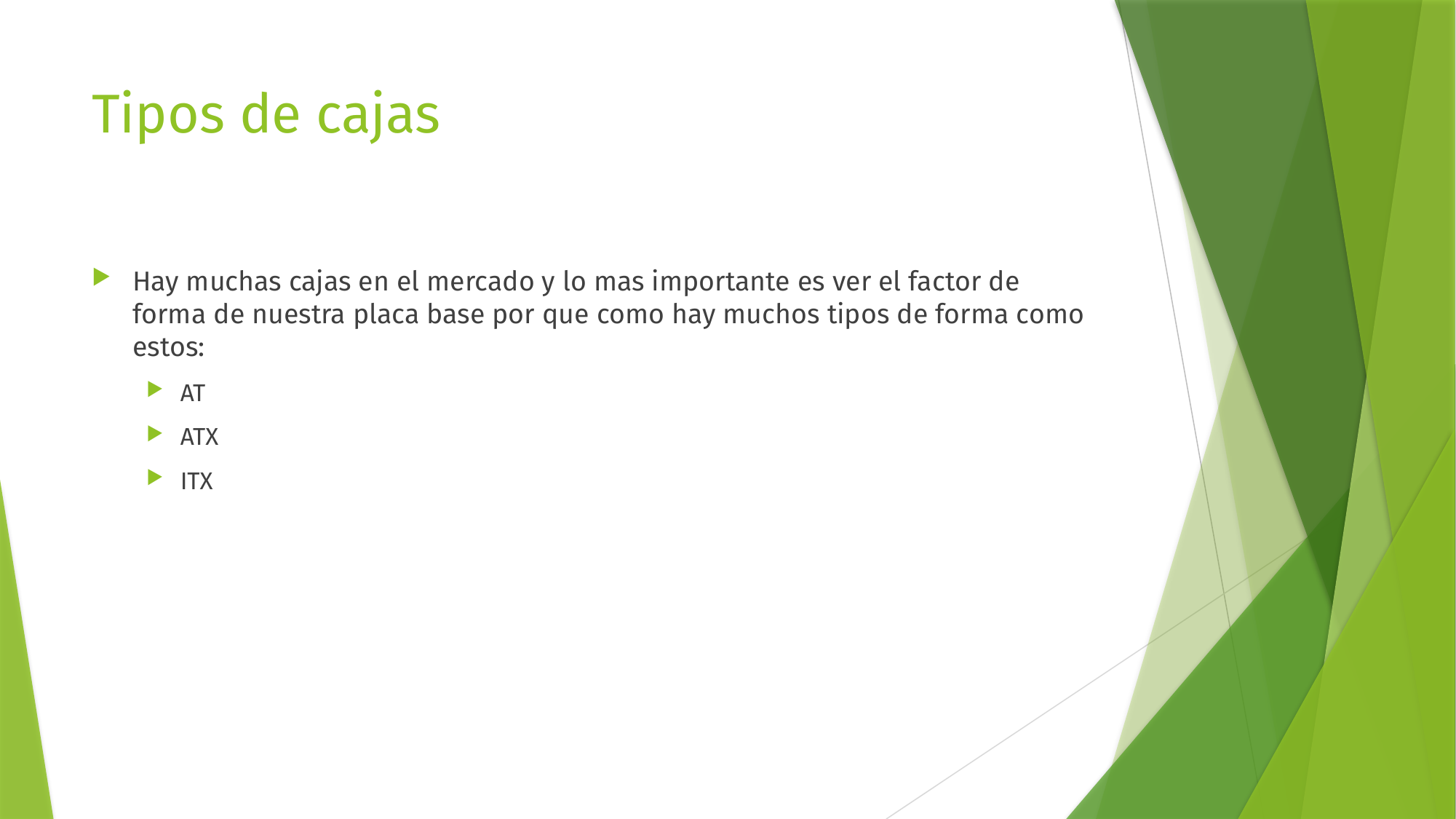

# Tipos de cajas
Hay muchas cajas en el mercado y lo mas importante es ver el factor de forma de nuestra placa base por que como hay muchos tipos de forma como estos:
AT
ATX
ITX